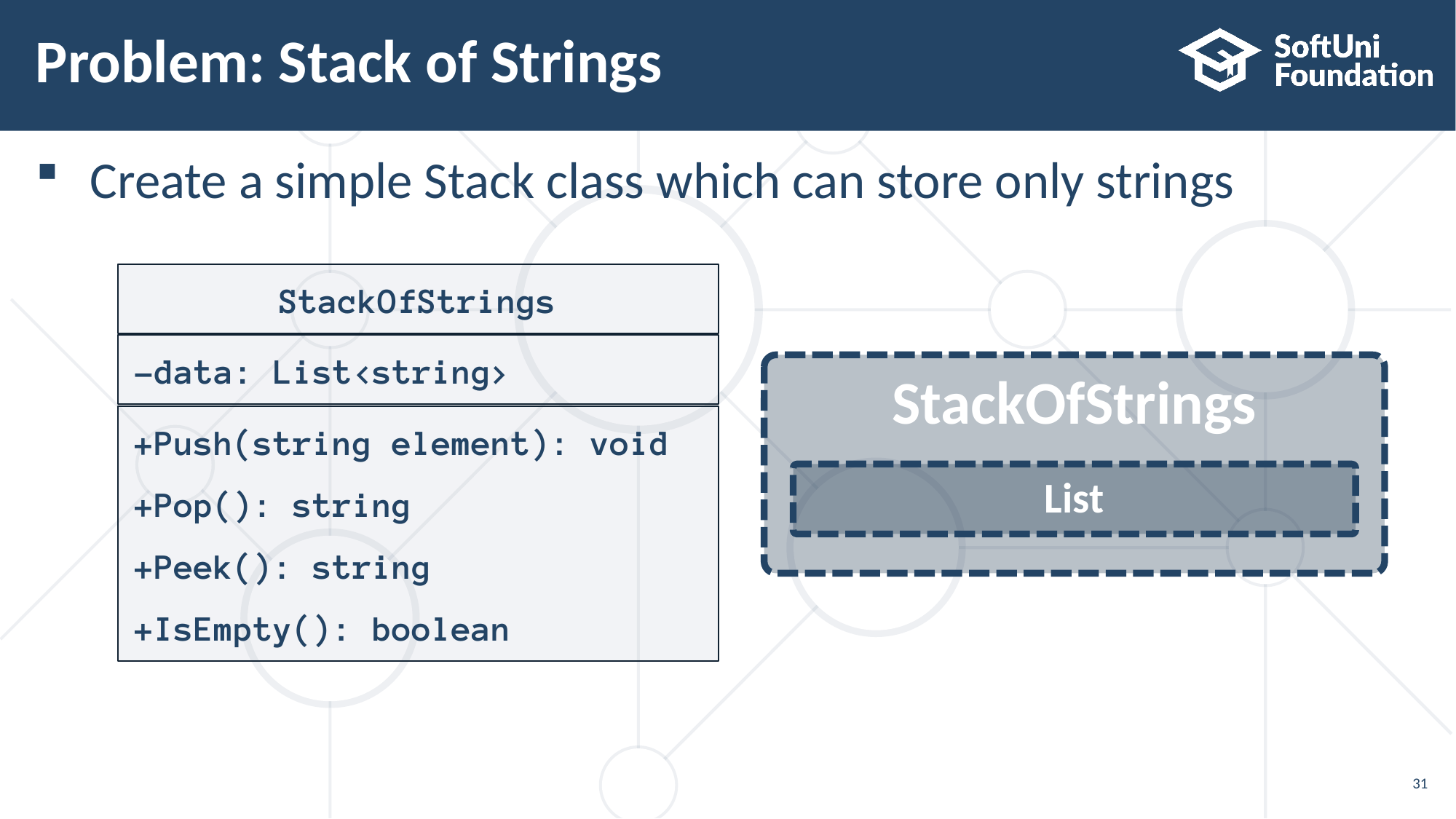

# Problem: Stack of Strings
Create a simple Stack class which can store only strings
StackOfStrings
-data: List<string>
+Push(string element): void
+Pop(): string
+Peek(): string
+IsEmpty(): boolean
StackOfStrings
List
31